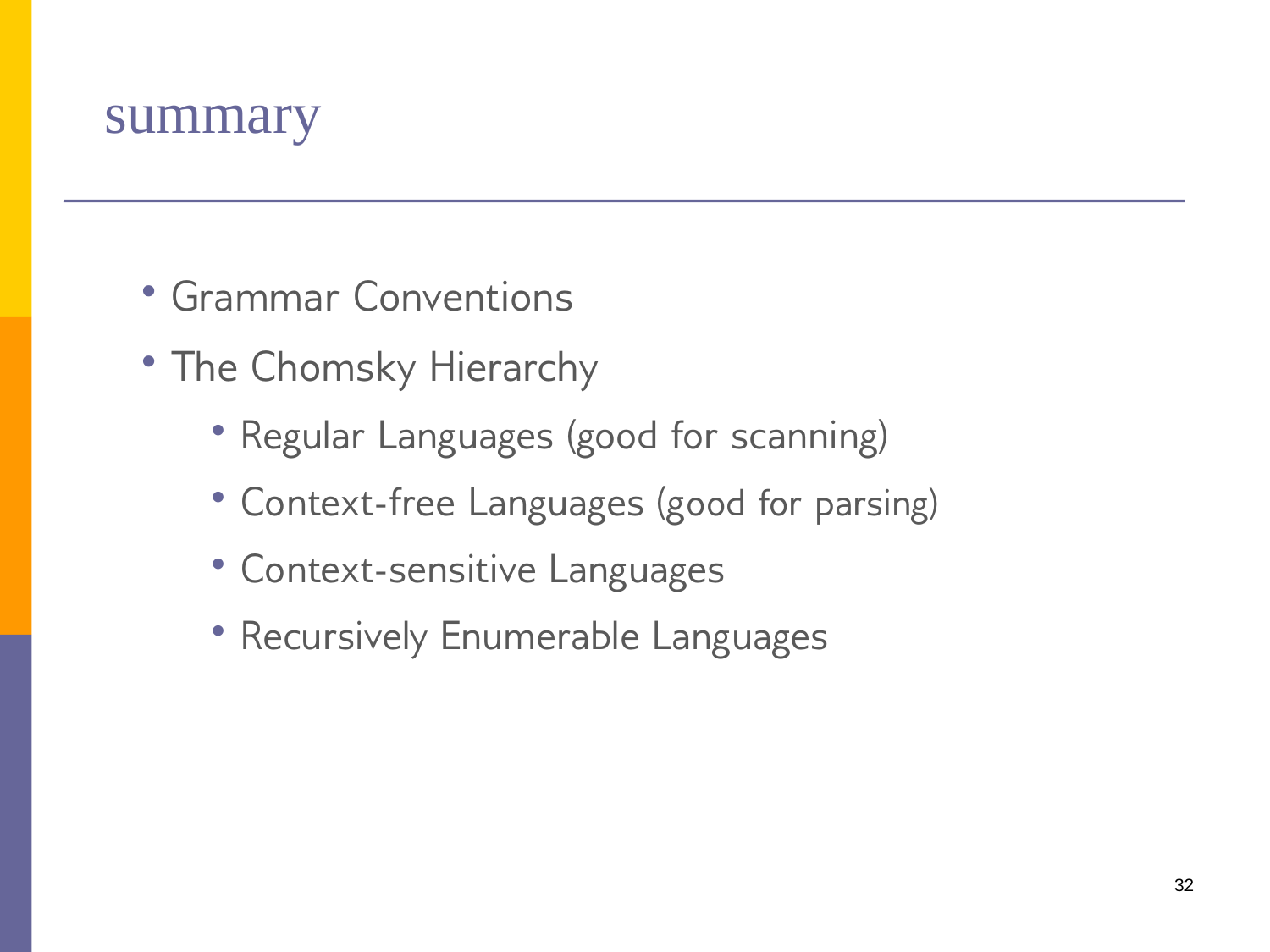

# summary
Grammar Conventions
The Chomsky Hierarchy
Regular Languages (good for scanning)
Context-free Languages (good for parsing)
Context-sensitive Languages
Recursively Enumerable Languages
32